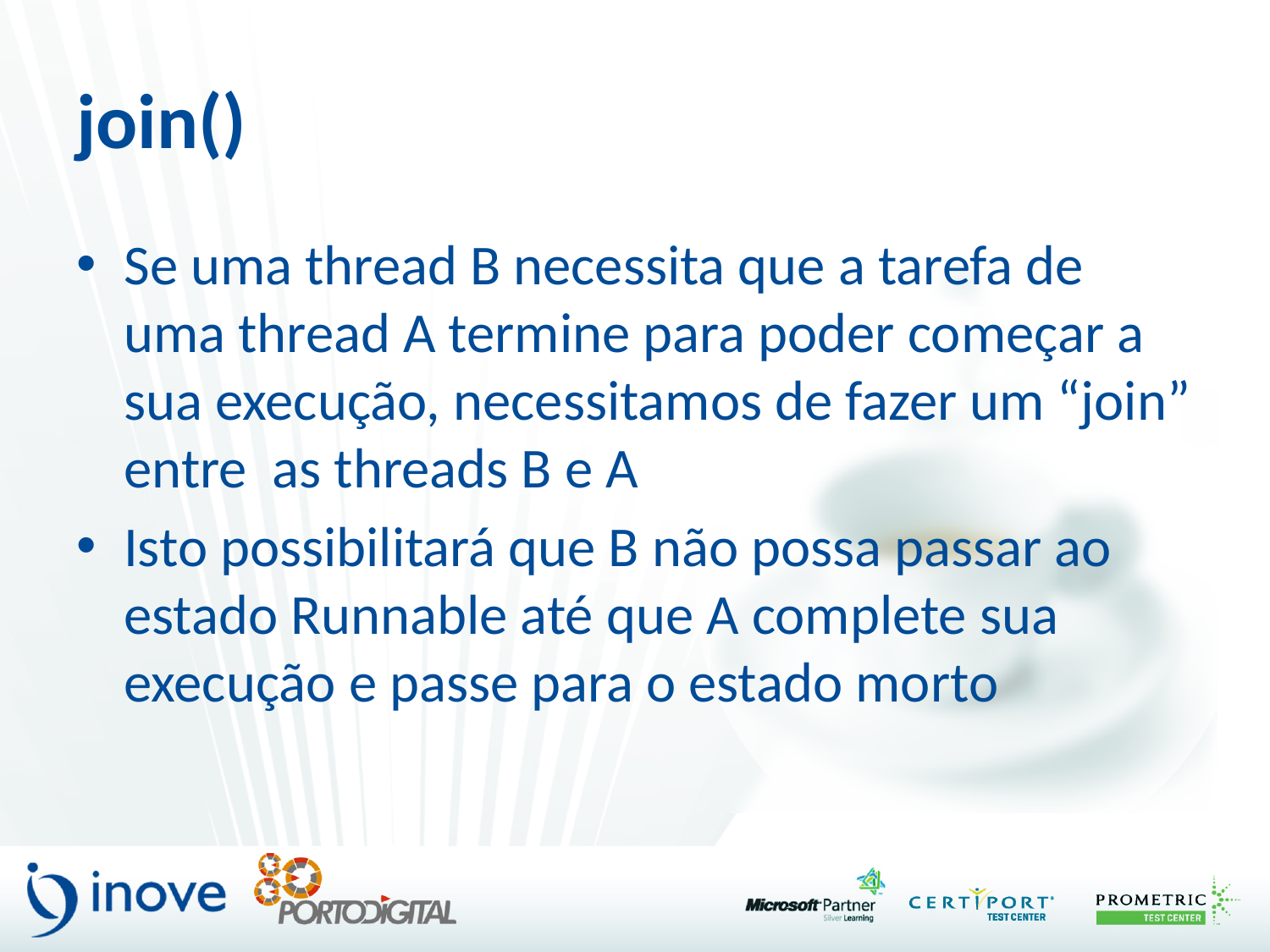

# join()
Se uma thread B necessita que a tarefa de uma thread A termine para poder começar a sua execução, necessitamos de fazer um “join” entre  as threads B e A
Isto possibilitará que B não possa passar ao estado Runnable até que A complete sua execução e passe para o estado morto